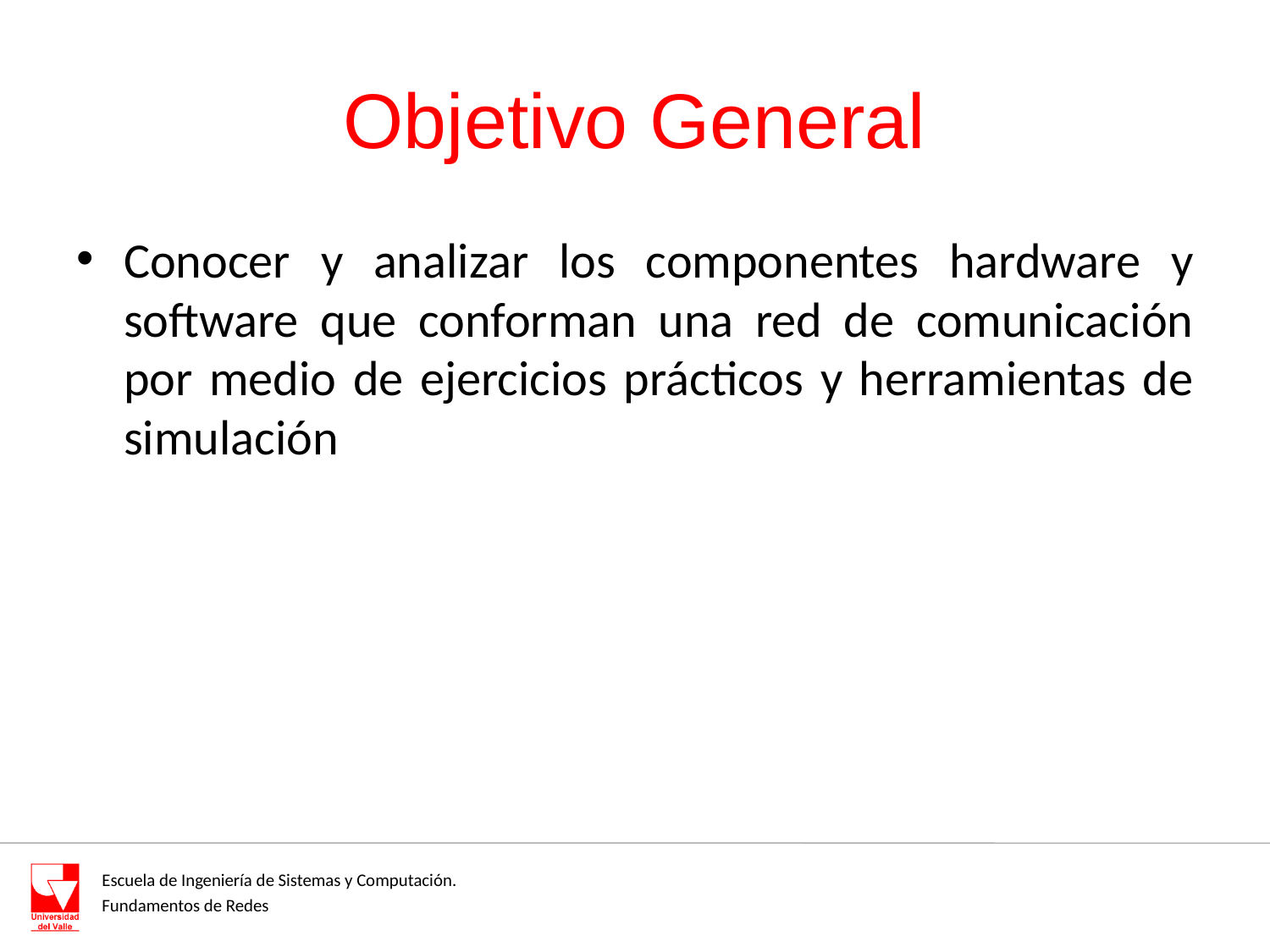

# Objetivo General
Conocer y analizar los componentes hardware y software que conforman una red de comunicación por medio de ejercicios prácticos y herramientas de simulación